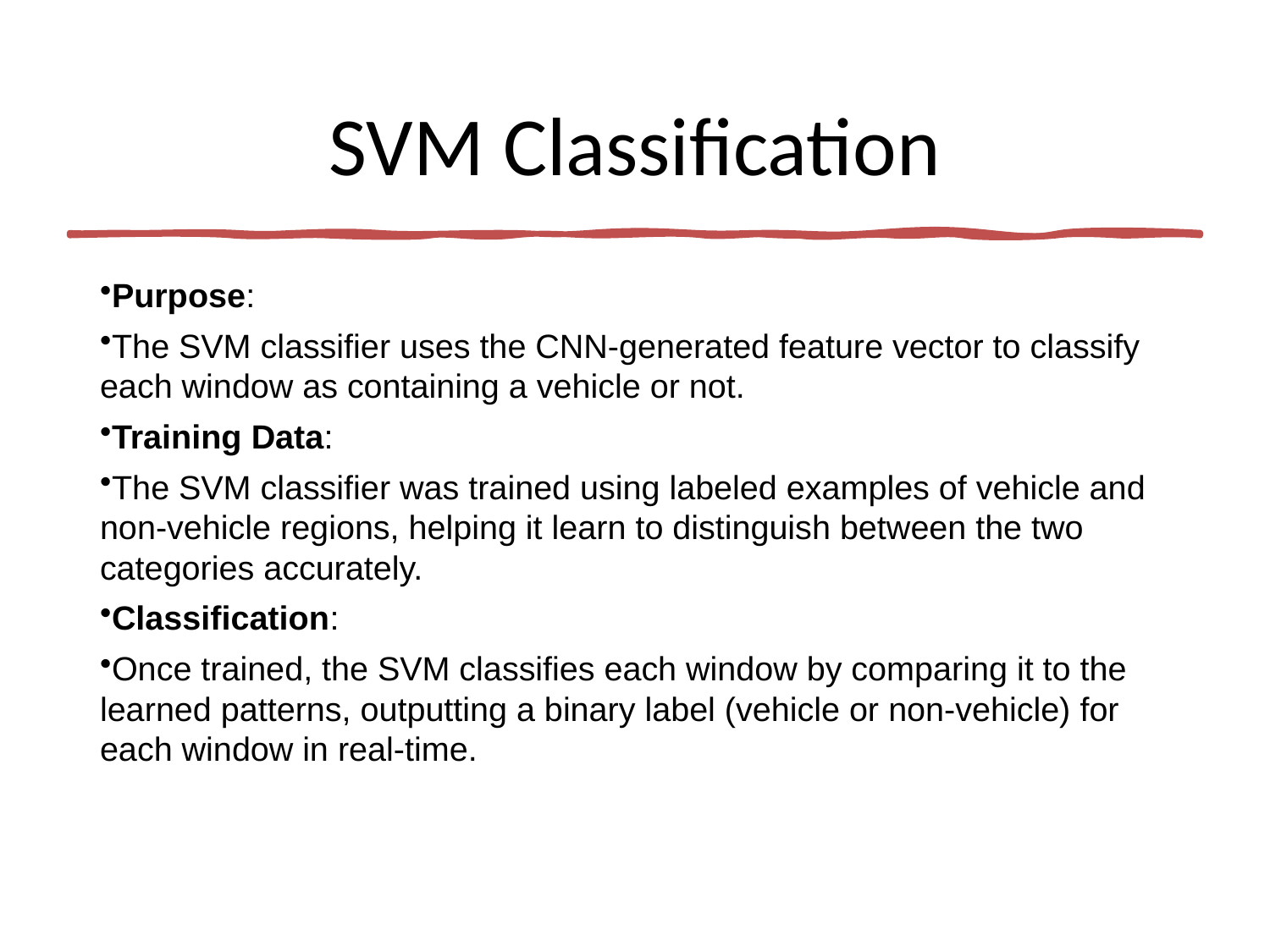

# SVM Classification

Purpose:
The SVM classifier uses the CNN-generated feature vector to classify each window as containing a vehicle or not.
Training Data:
The SVM classifier was trained using labeled examples of vehicle and non-vehicle regions, helping it learn to distinguish between the two categories accurately.
Classification:
Once trained, the SVM classifies each window by comparing it to the learned patterns, outputting a binary label (vehicle or non-vehicle) for each window in real-time.